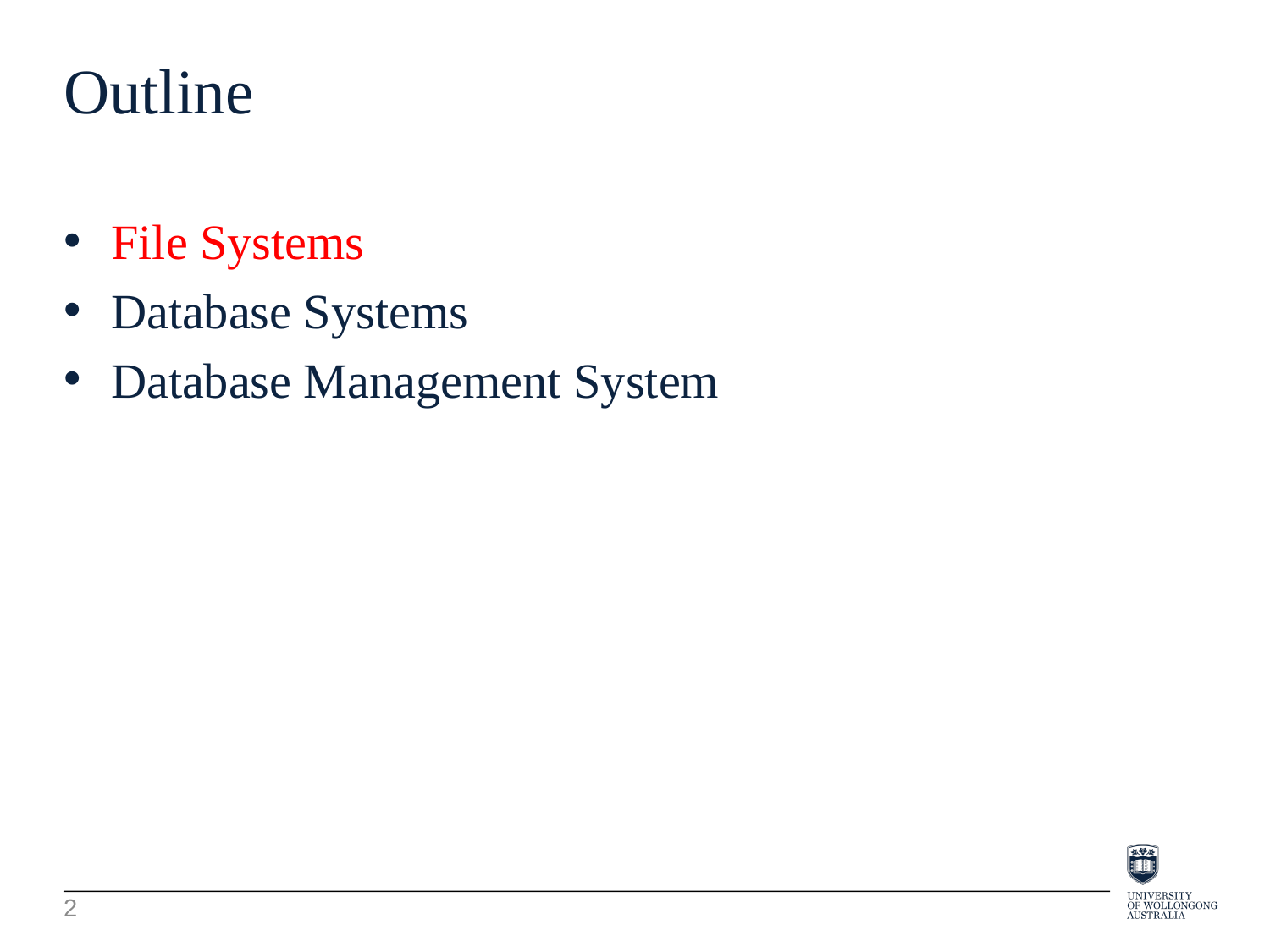

Outline
File Systems
Database Systems
Database Management System
2